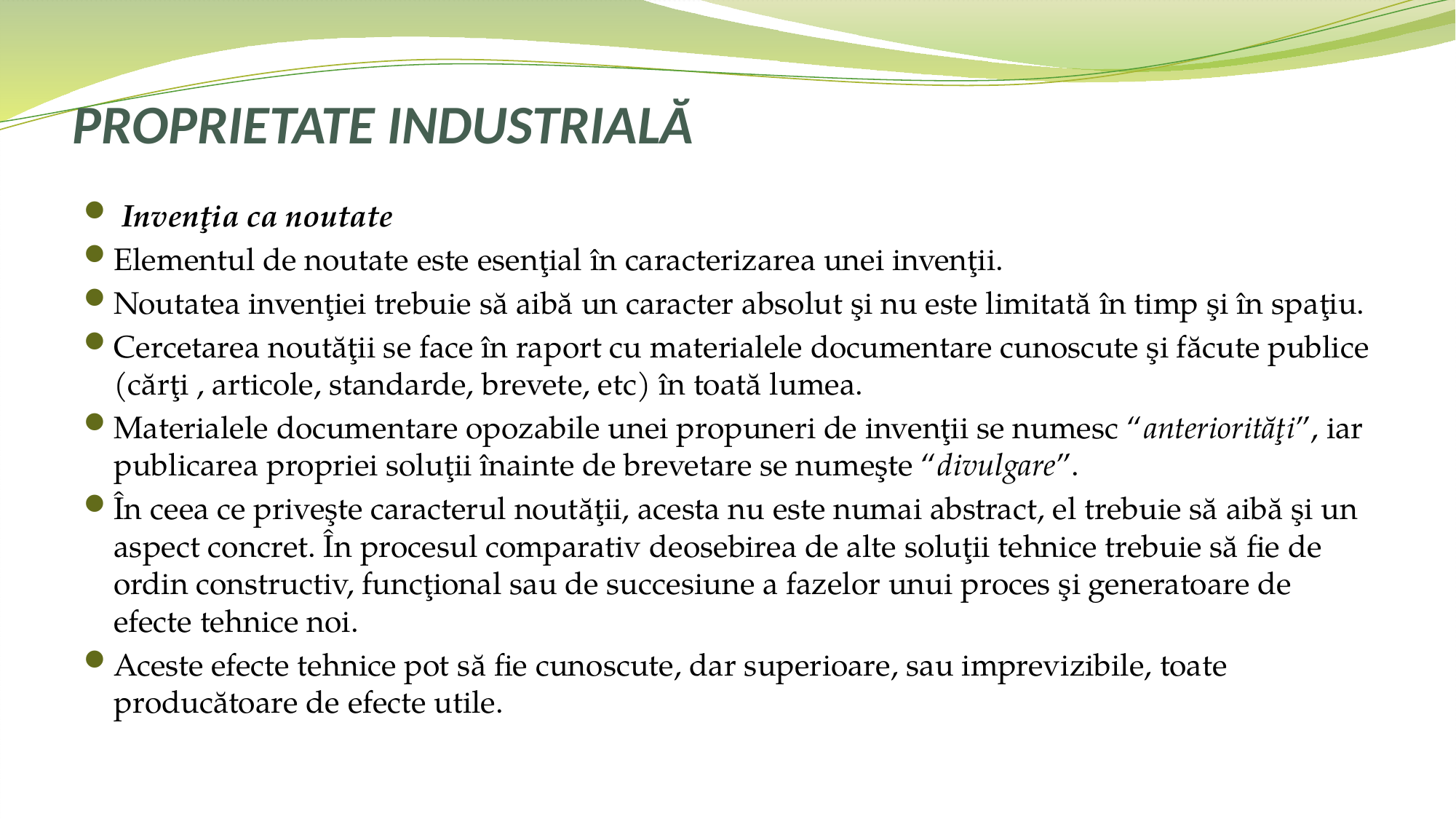

# PROPRIETATE INDUSTRIALĂ

 Invenţia ca noutate
Elementul de noutate este esenţial în caracterizarea unei invenţii.
Noutatea invenţiei trebuie să aibă un caracter absolut şi nu este limitată în timp şi în spaţiu.
Cercetarea noutăţii se face în raport cu materialele documentare cunoscute şi făcute publice (cărţi , articole, standarde, brevete, etc) în toată lumea.
Materialele documentare opozabile unei propuneri de invenţii se numesc “anteriorităţi”, iar publicarea propriei soluţii înainte de brevetare se numeşte “divulgare”.
În ceea ce priveşte caracterul noutăţii, acesta nu este numai abstract, el trebuie să aibă şi un aspect concret. În procesul comparativ deosebirea de alte soluţii tehnice trebuie să fie de ordin constructiv, funcţional sau de succesiune a fazelor unui proces şi generatoare de efecte tehnice noi.
Aceste efecte tehnice pot să fie cunoscute, dar superioare, sau imprevizibile, toate producătoare de efecte utile.